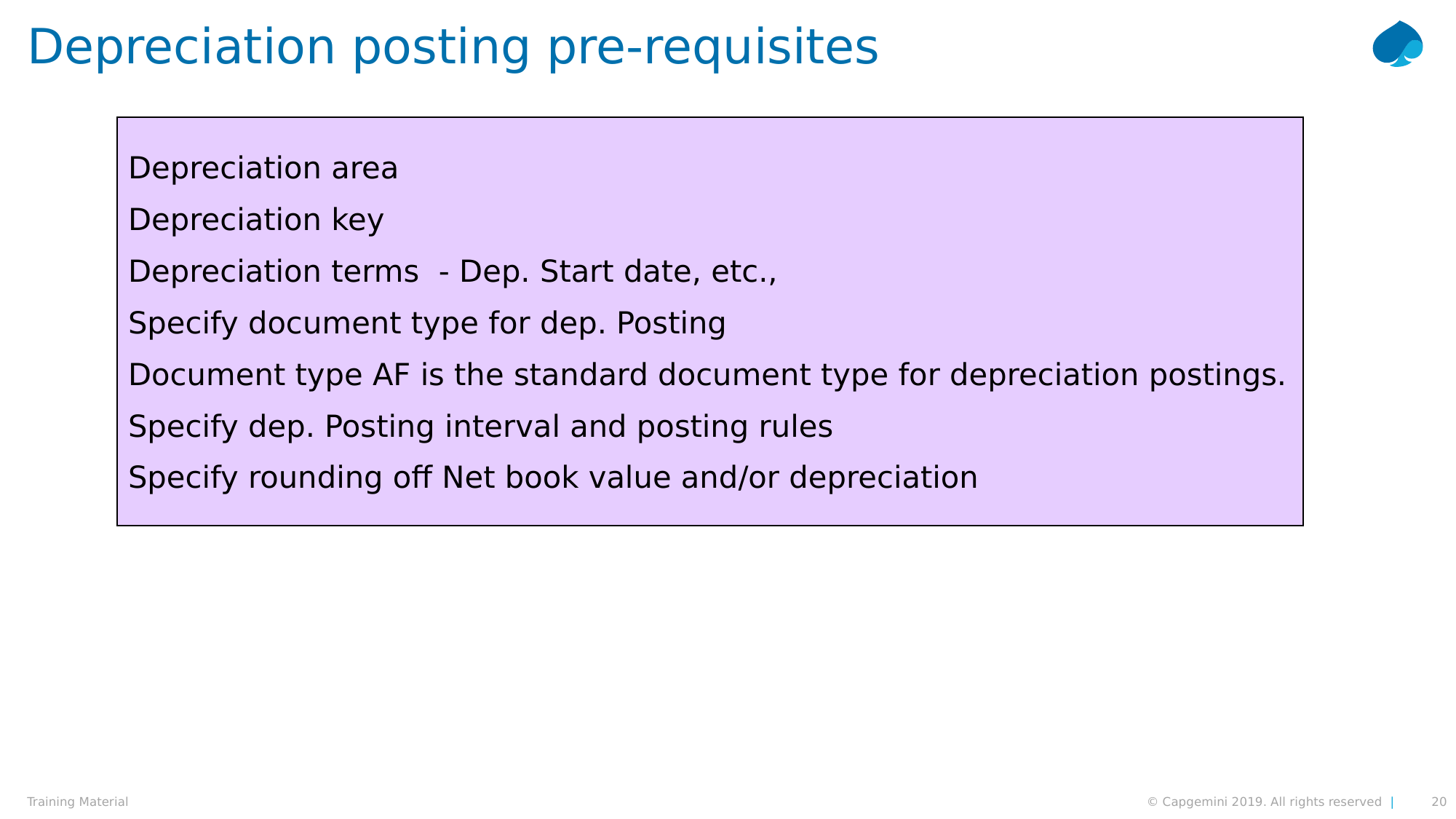

# Depreciation posting pre-requisites
Depreciation area
Depreciation key
Depreciation terms  - Dep. Start date, etc.,
Specify document type for dep. Posting
Document type AF is the standard document type for depreciation postings.
Specify dep. Posting interval and posting rules
Specify rounding off Net book value and/or depreciation